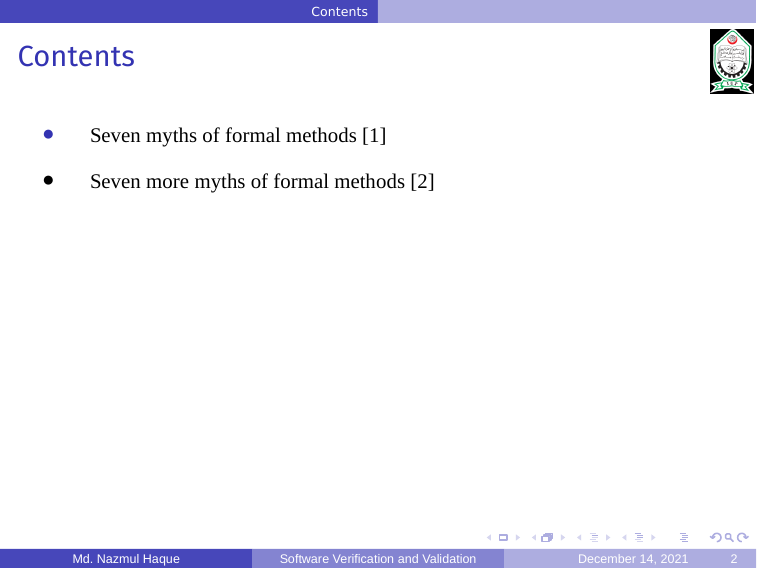

Contents

Contents
Seven myths of formal methods [1]
Seven more myths of formal methods [2]